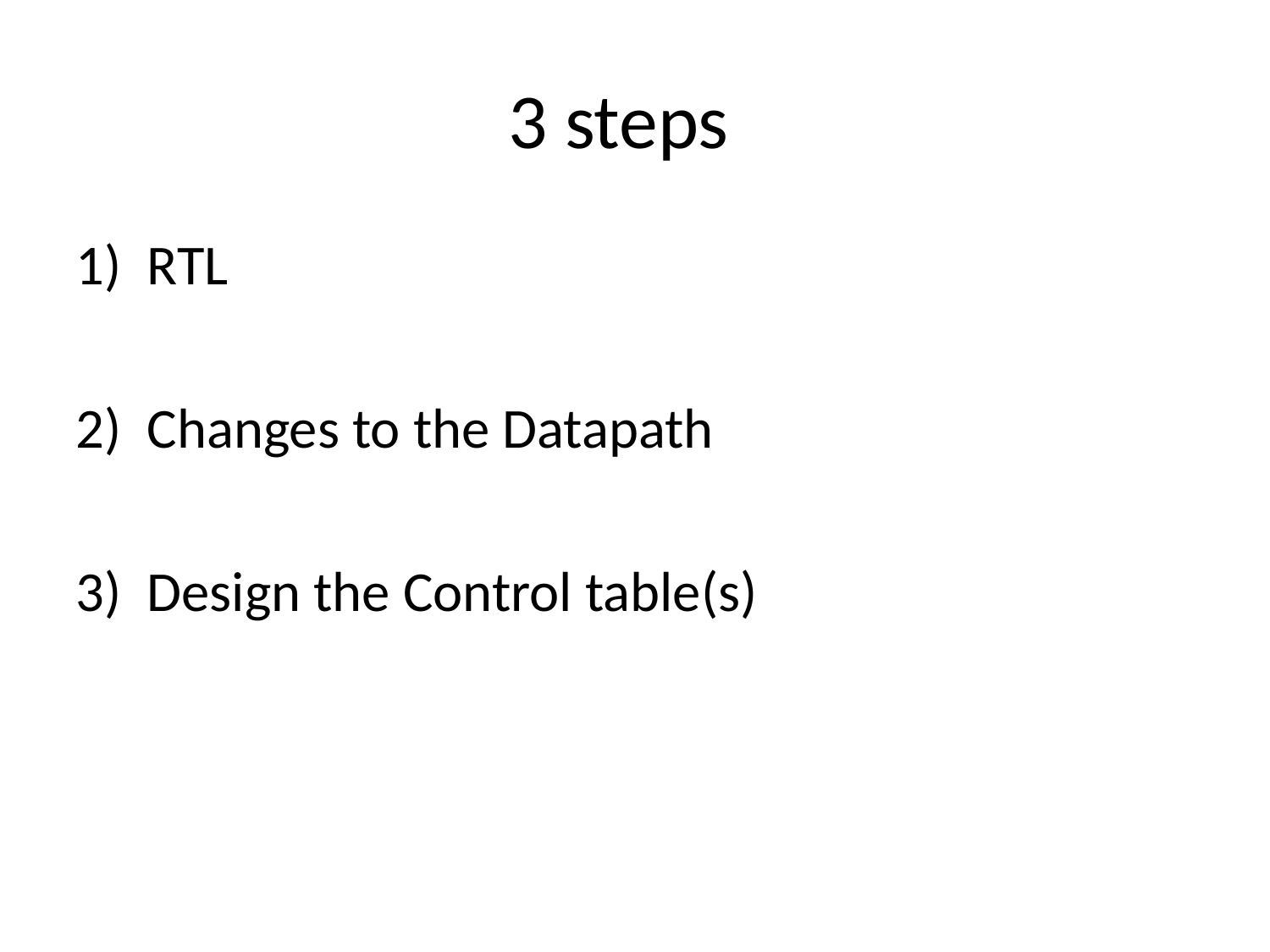

3 steps
RTL

Changes to the Datapath

Design the Control table(s)